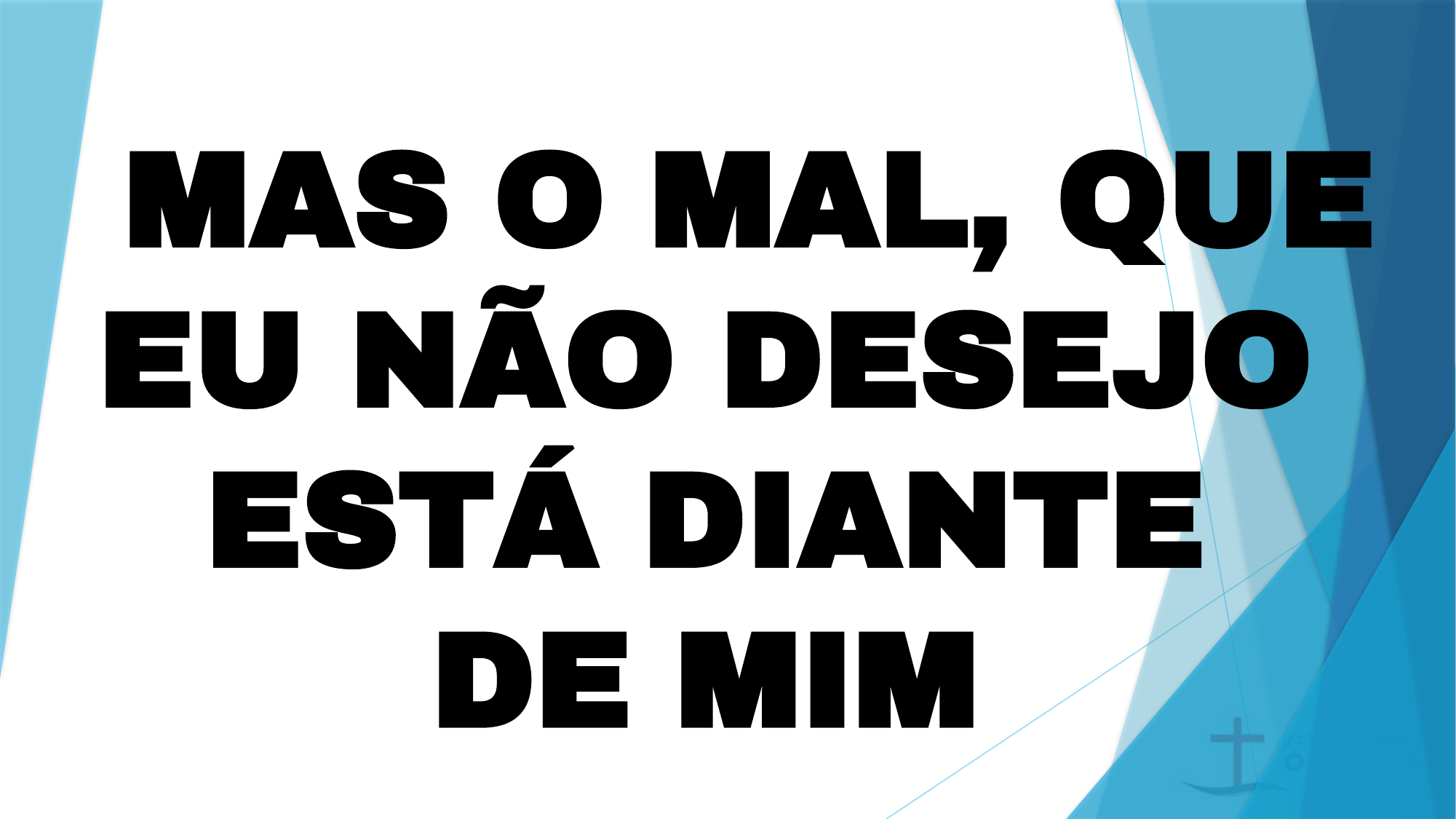

# MAS O MAL, QUE EU NÃO DESEJO ESTÁ DIANTE DE MIM